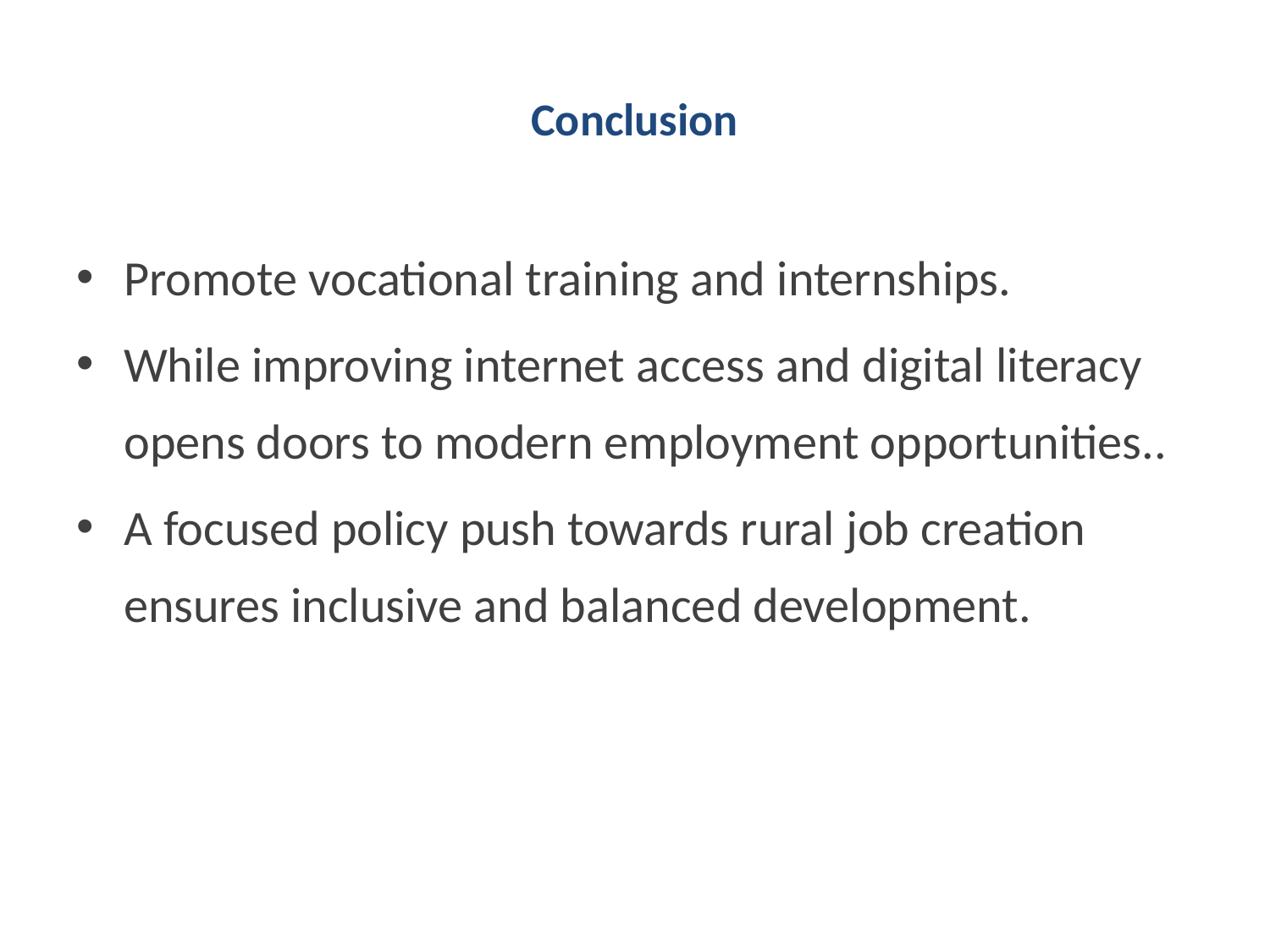

# Conclusion
Promote vocational training and internships.
While improving internet access and digital literacy opens doors to modern employment opportunities..
A focused policy push towards rural job creation ensures inclusive and balanced development.